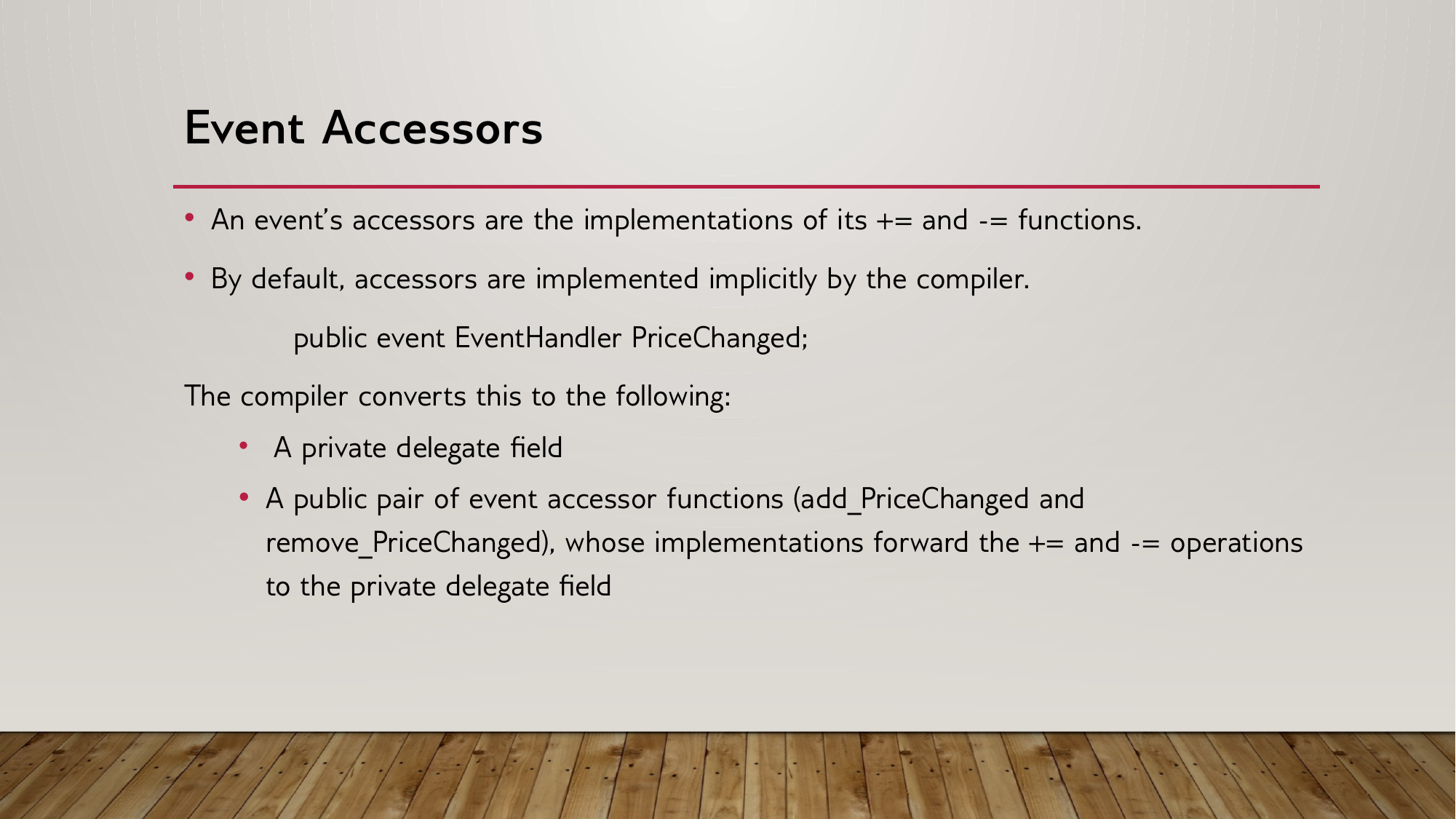

# Event Accessors
An event’s accessors are the implementations of its += and -= functions.
By default, accessors are implemented implicitly by the compiler.
	public event EventHandler PriceChanged;
The compiler converts this to the following:
 A private delegate field
A public pair of event accessor functions (add_PriceChanged and remove_PriceChanged), whose implementations forward the += and -= operations to the private delegate field